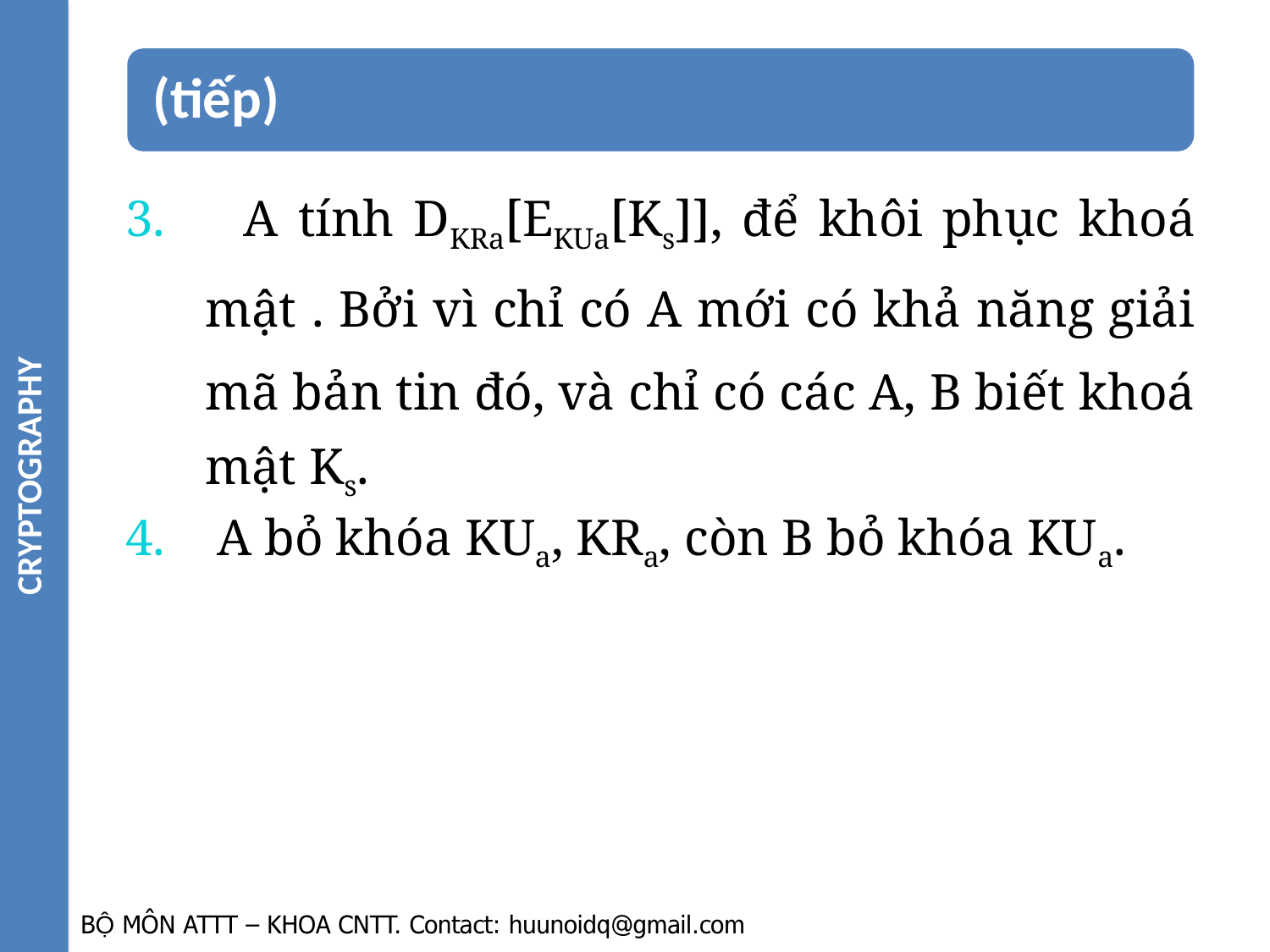

CRYPTOGRAPHY
(tiếp)
3.    A tính DKRa[EKUa[Ks]], để khôi phục khoá mật . Bởi vì chỉ có A mới có khả năng giải mã bản tin đó, và chỉ có các A, B biết khoá mật Ks.
4.    A bỏ khóa KUa, KRa, còn B bỏ khóa KUa.
BỘ MÔN ATTT – KHOA CNTT. Contact: huunoidq@gmail.com